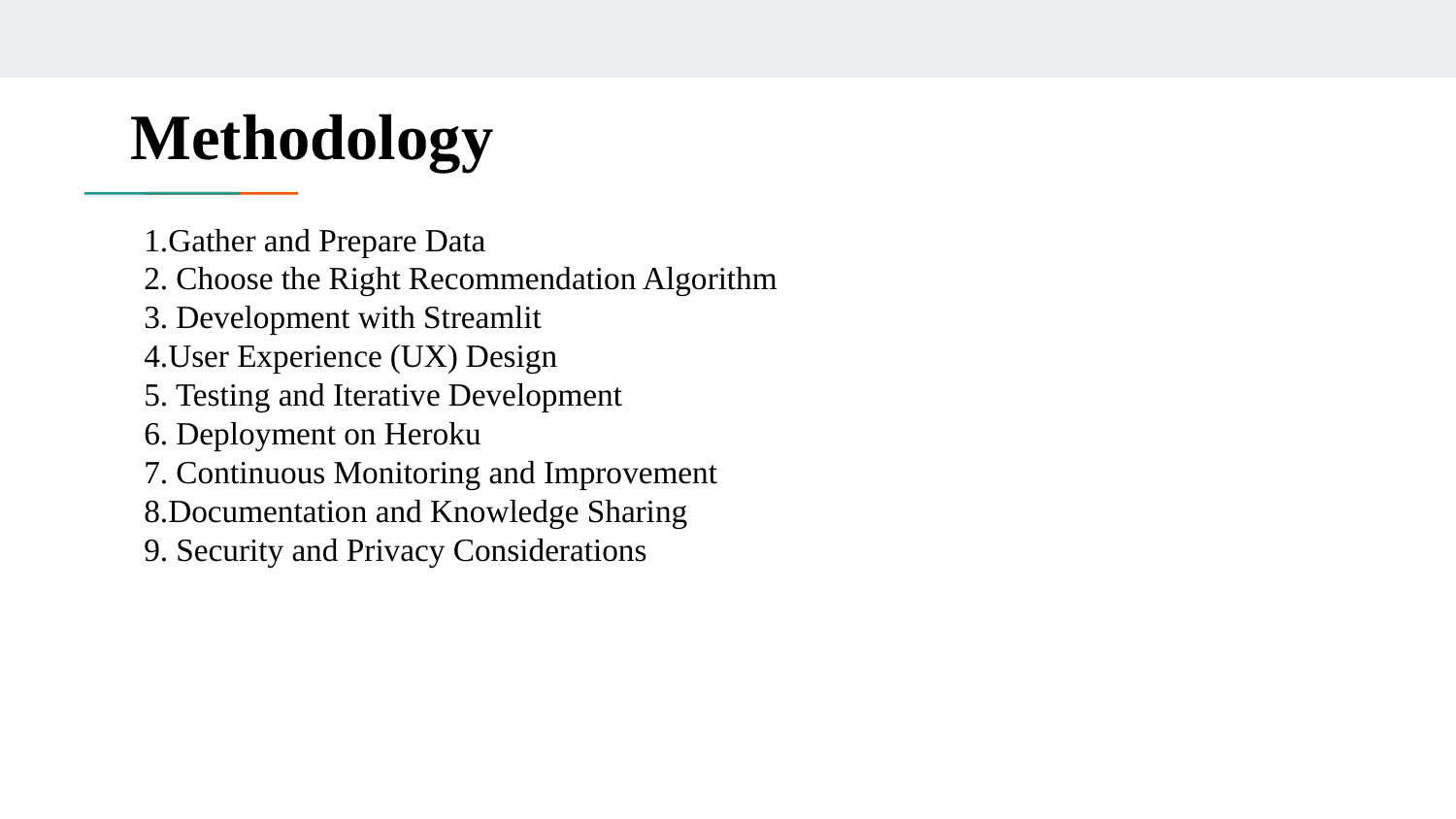

#
Methodology
1.Gather and Prepare Data
2. Choose the Right Recommendation Algorithm
3. Development with Streamlit
4.User Experience (UX) Design
5. Testing and Iterative Development
6. Deployment on Heroku
7. Continuous Monitoring and Improvement
8.Documentation and Knowledge Sharing
9. Security and Privacy Considerations